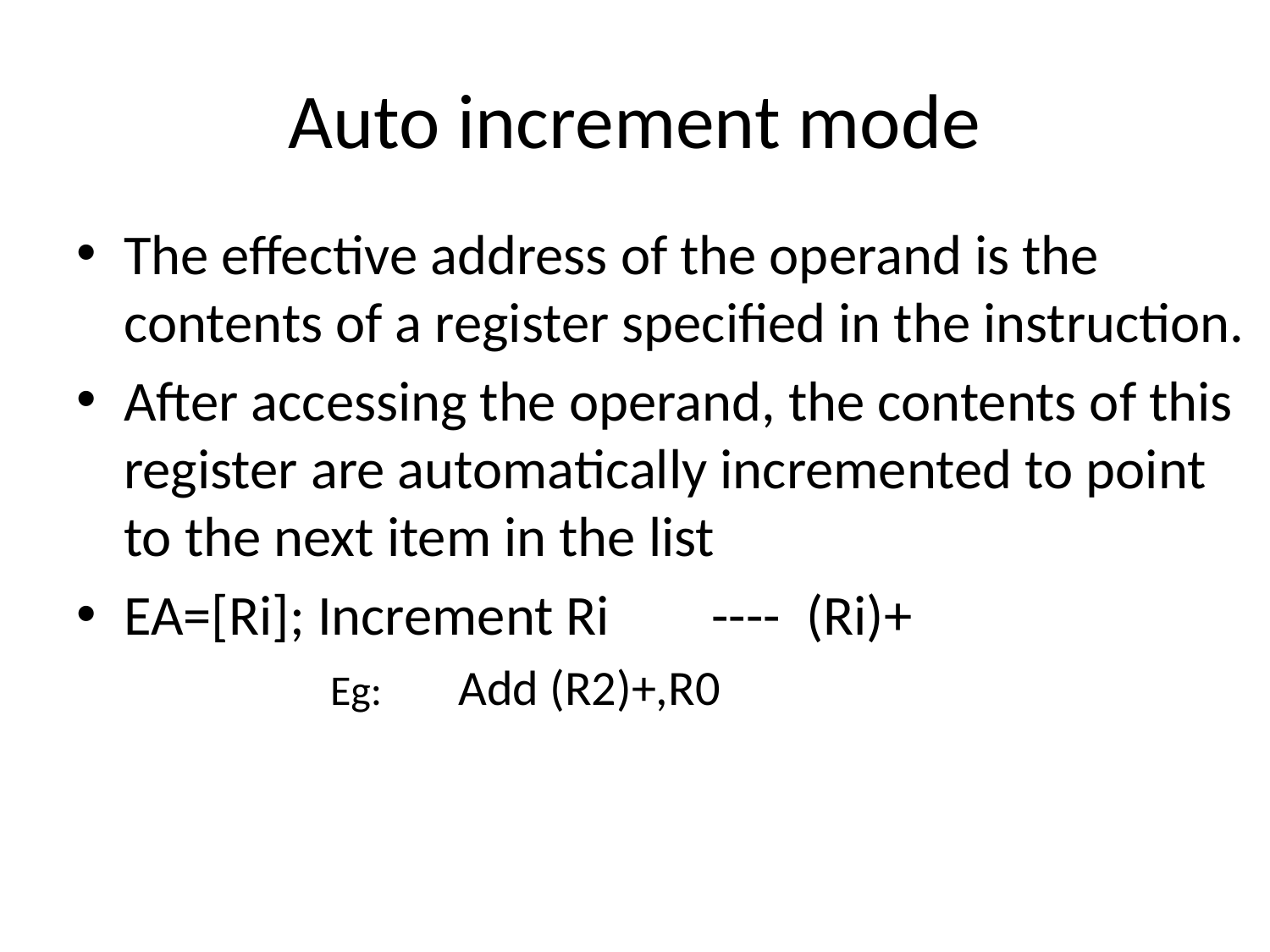

# Auto increment mode
The effective address of the operand is the contents of a register specified in the instruction.
After accessing the operand, the contents of this register are automatically incremented to point to the next item in the list
EA=[Ri]; Increment Ri        ----  (Ri)+
Eg:        Add (R2)+,R0